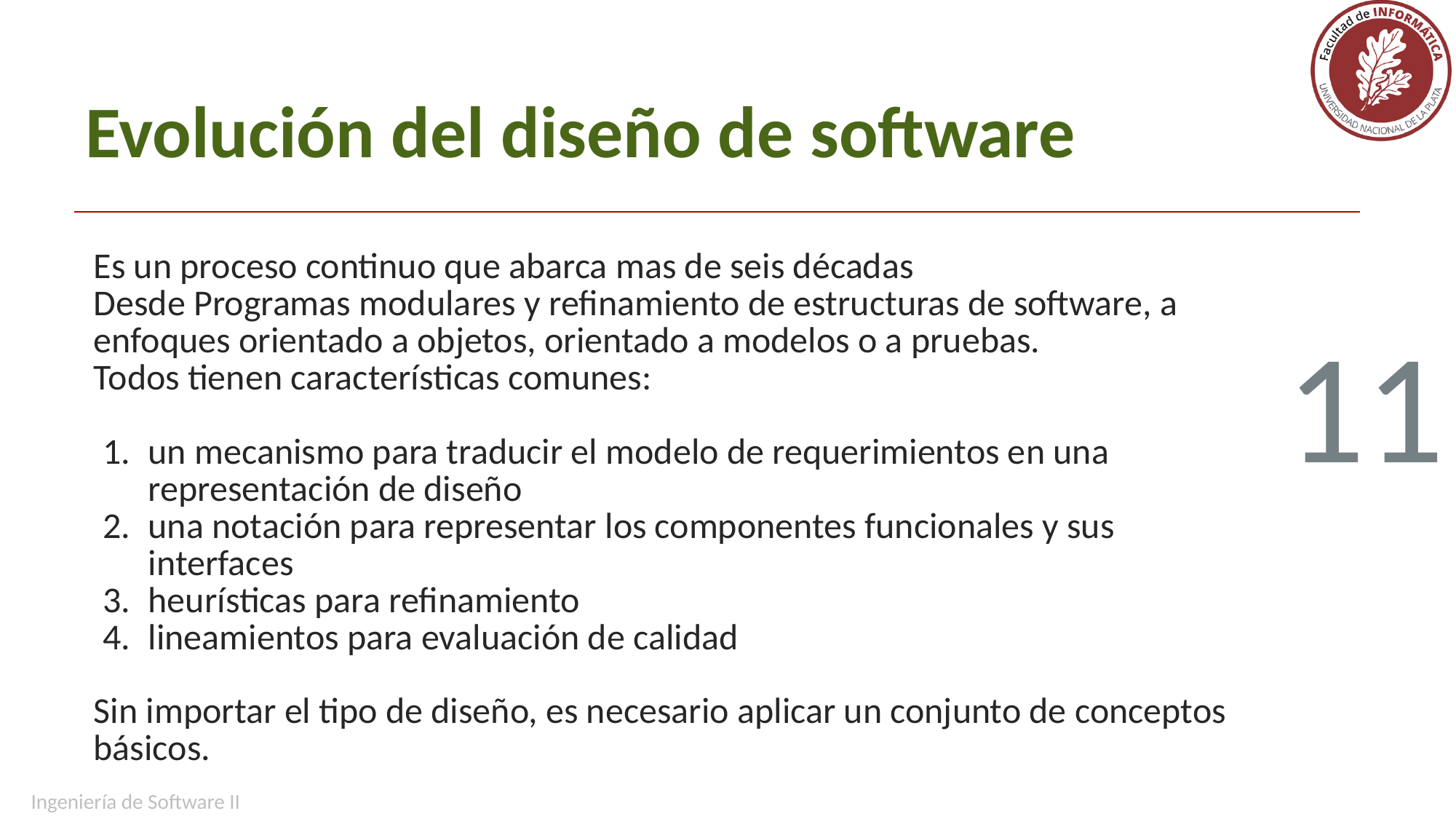

Evolución del diseño de software
Es un proceso continuo que abarca mas de seis décadas
Desde Programas modulares y refinamiento de estructuras de software, a enfoques orientado a objetos, orientado a modelos o a pruebas.
Todos tienen características comunes:

un mecanismo para traducir el modelo de requerimientos en una representación de diseño
una notación para representar los componentes funcionales y sus interfaces
heurísticas para refinamiento
lineamientos para evaluación de calidad

Sin importar el tipo de diseño, es necesario aplicar un conjunto de conceptos básicos.

11
Ingeniería de Software II